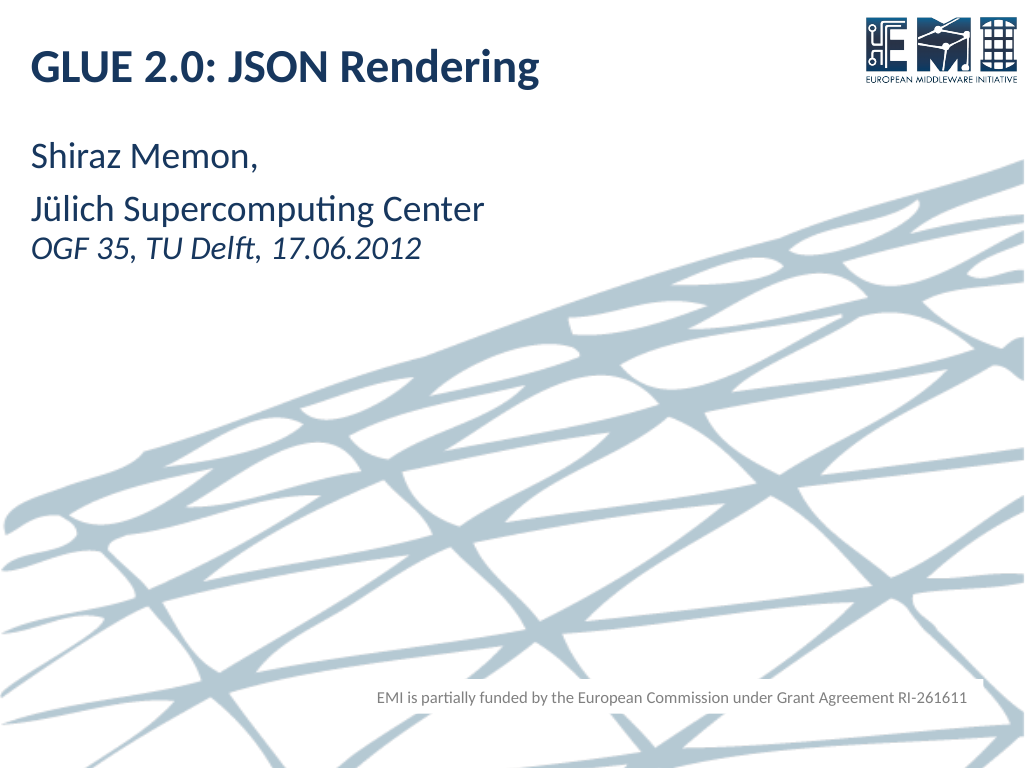

# GLUE 2.0: JSON Rendering
Shiraz Memon,
Jülich Supercomputing Center
OGF 35, TU Delft, 17.06.2012